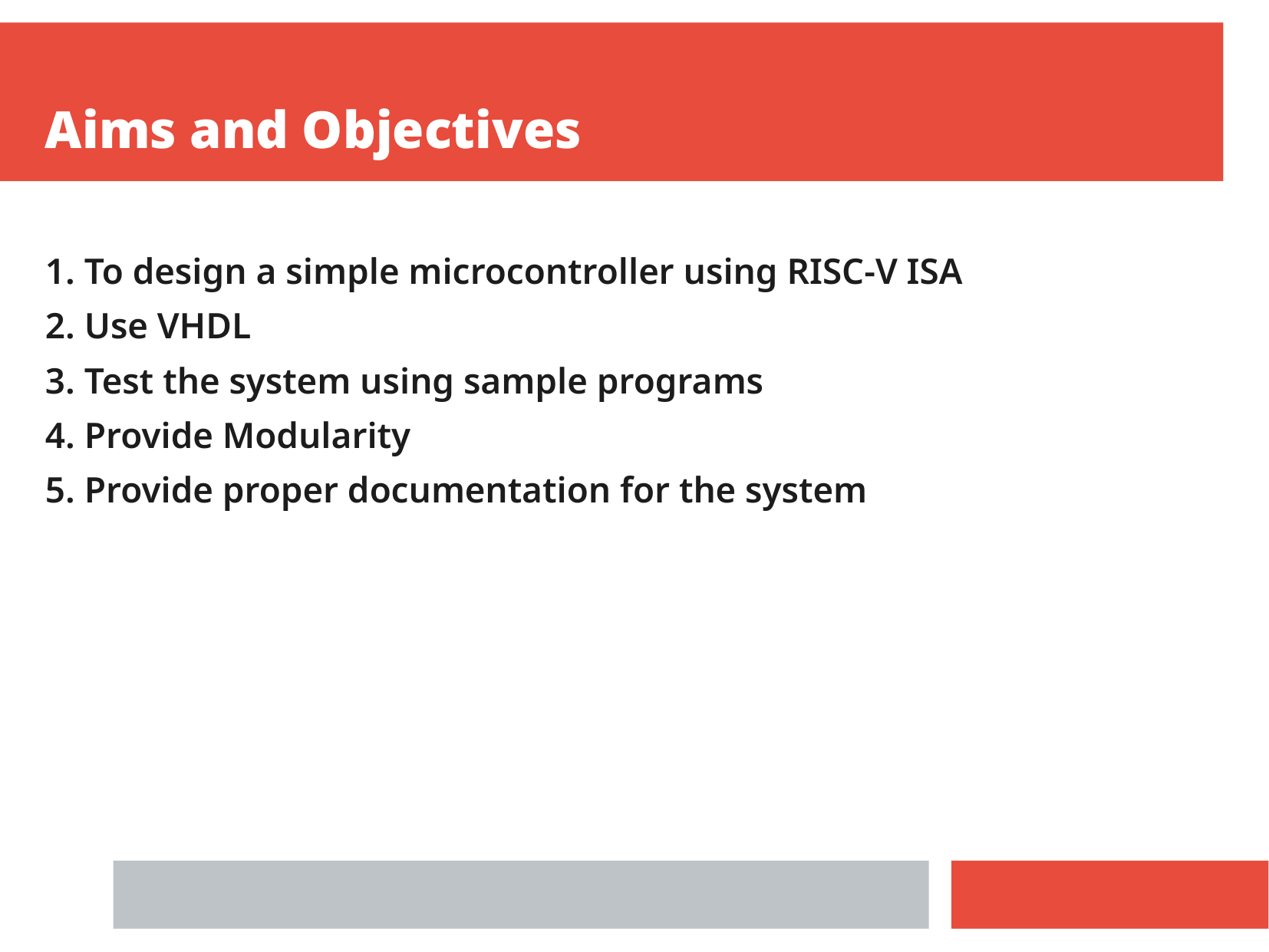

Aims and Objectives
1. To design a simple microcontroller using RISC-V ISA
2. Use VHDL
3. Test the system using sample programs
4. Provide Modularity
5. Provide proper documentation for the system